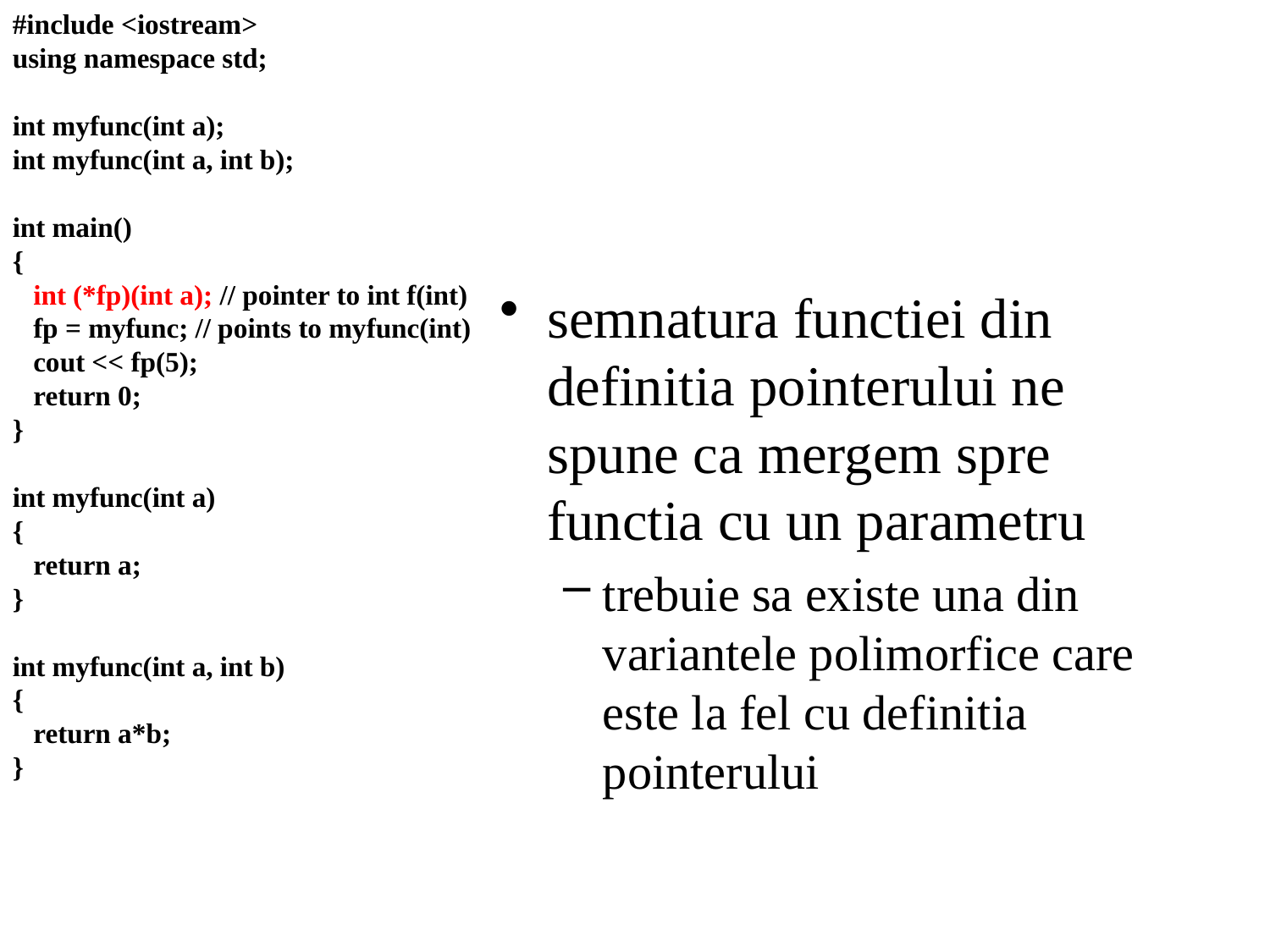

#include <iostream>
using namespace std;

int myfunc(int a);
int myfunc(int a, int b);

int main()
{
   int (*fp)(int a); // pointer to int f(int)
   fp = myfunc; // points to myfunc(int)
   cout << fp(5);
   return 0;
}

int myfunc(int a)
{
   return a;
}

int myfunc(int a, int b)
{
   return a*b;
}
semnatura functiei din definitia pointerului ne spune ca mergem spre functia cu un parametru
trebuie sa existe una din variantele polimorfice care este la fel cu definitia pointerului